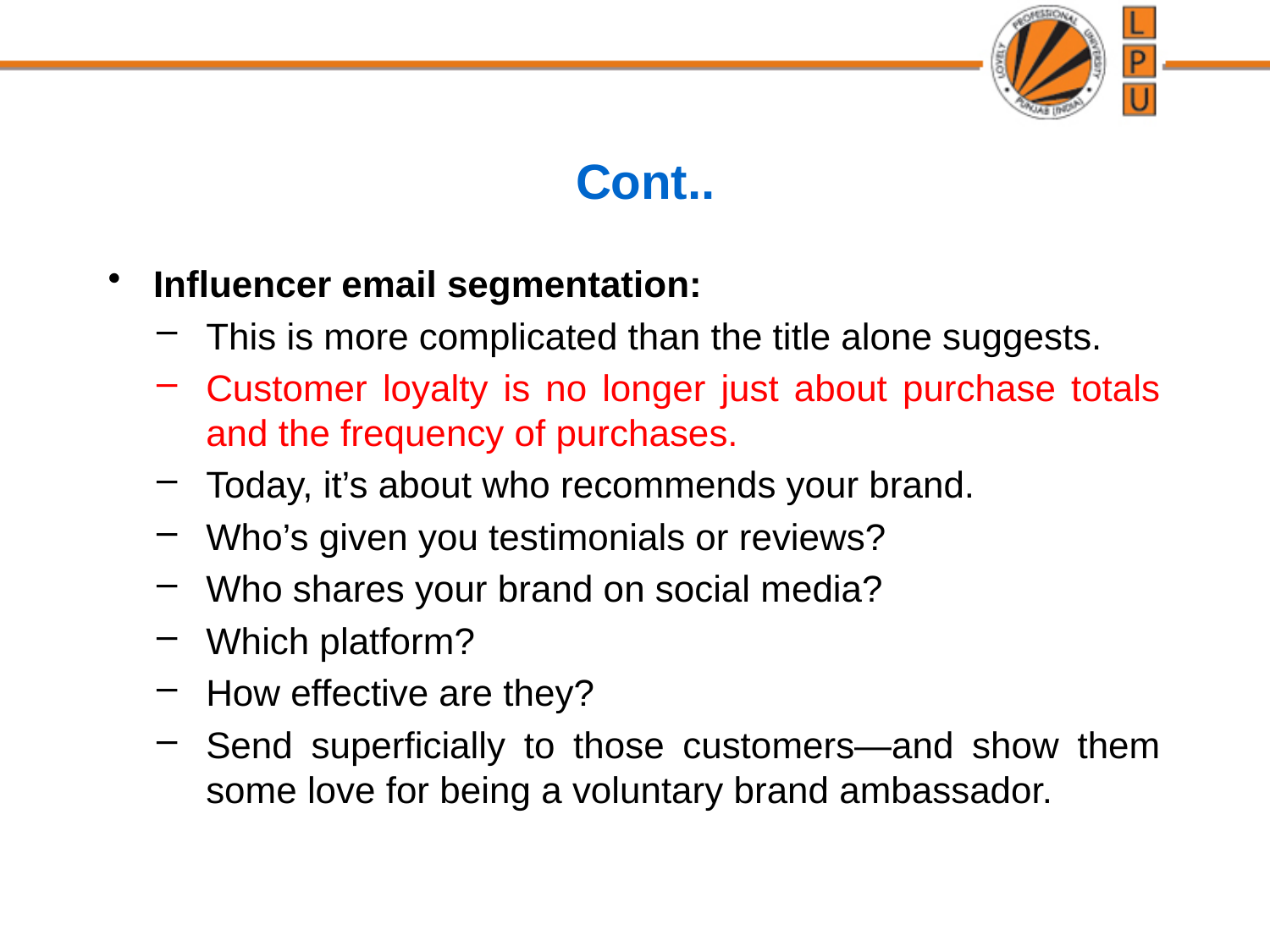

# Cont..
Influencer email segmentation:
This is more complicated than the title alone suggests.
Customer loyalty is no longer just about purchase totals and the frequency of purchases.
Today, it’s about who recommends your brand.
Who’s given you testimonials or reviews?
Who shares your brand on social media?
Which platform?
How effective are they?
Send superficially to those customers—and show them some love for being a voluntary brand ambassador.